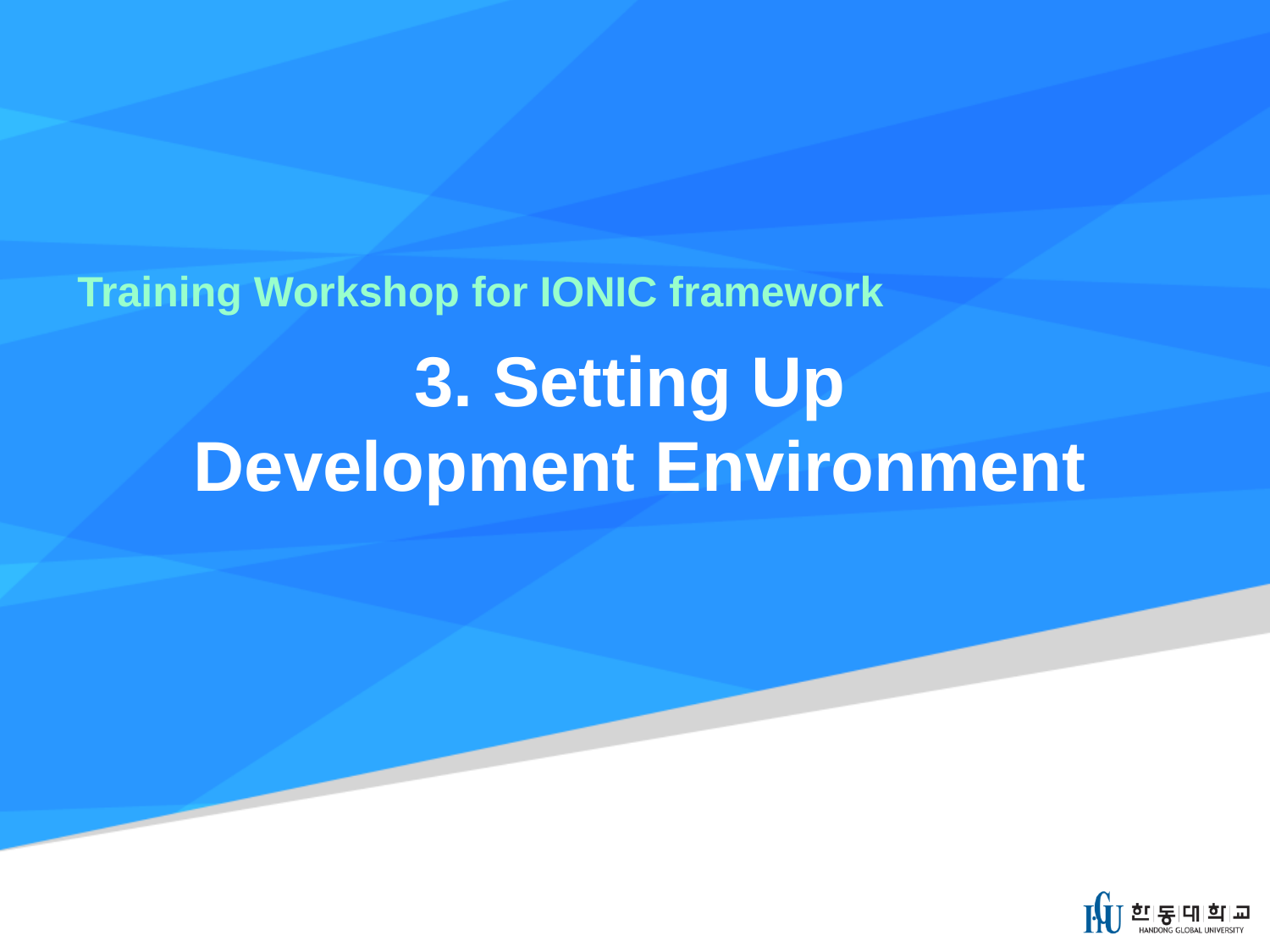

Training Workshop for IONIC framework
# 3. Setting Up Development Environment